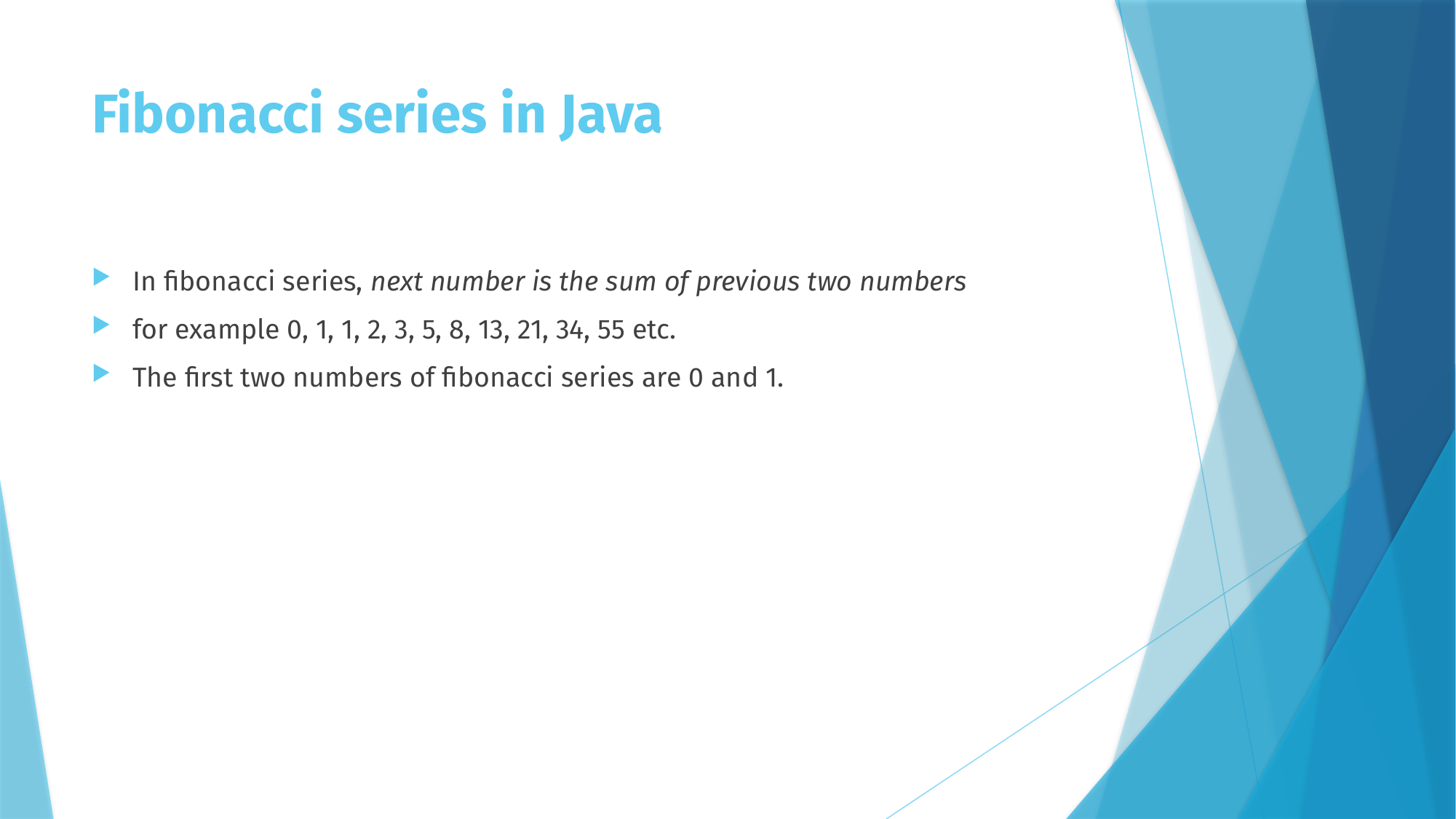

# Fibonacci series in Java
In fibonacci series, next number is the sum of previous two numbers
for example 0, 1, 1, 2, 3, 5, 8, 13, 21, 34, 55 etc.
The first two numbers of fibonacci series are 0 and 1.